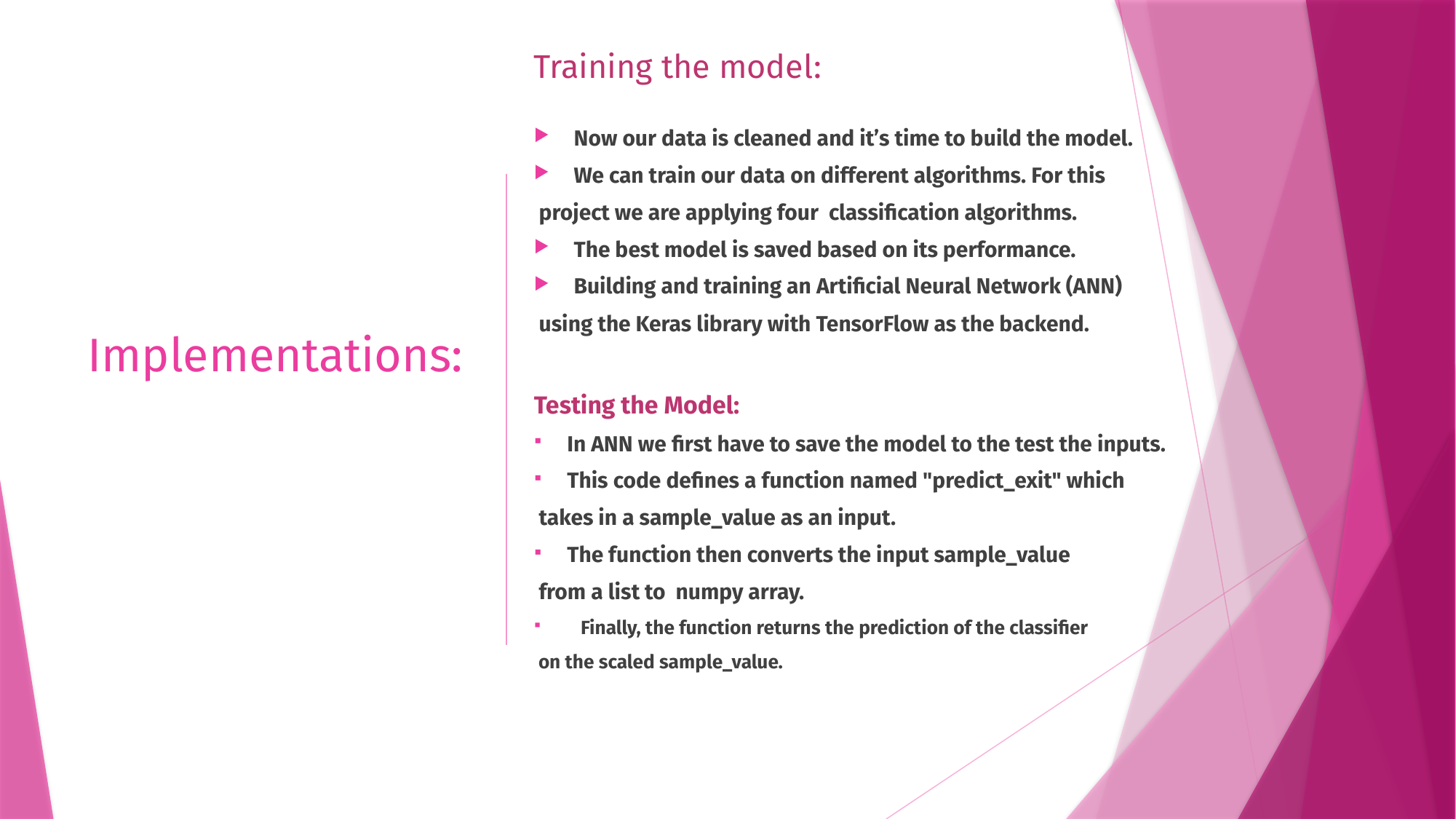

Training the model:

Now our data is cleaned and it’s time to build the model.
We can train our data on different algorithms. For this
 project we are applying four  classification algorithms.
The best model is saved based on its performance.
Building and training an Artificial Neural Network (ANN)
 using the Keras library with TensorFlow as the backend.

Testing the Model:
In ANN we first have to save the model to the test the inputs.
This code defines a function named "predict_exit" which
 takes in a sample_value as an input.
The function then converts the input sample_value
 from a list to  numpy array.
   Finally, the function returns the prediction of the classifier
 on the scaled sample_value.

# Implementations: